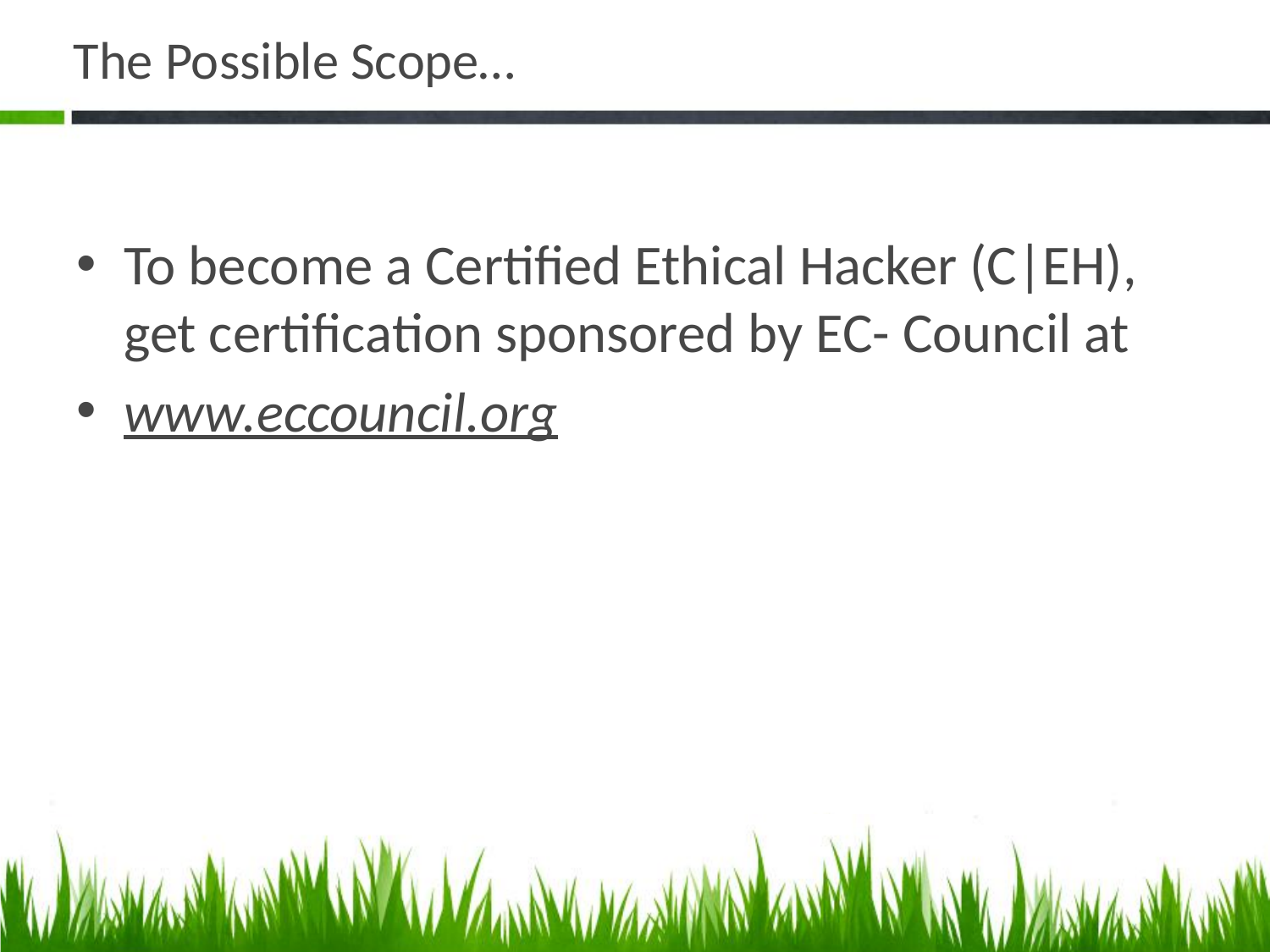

# The Possible Scope…
To become a Certified Ethical Hacker (C|EH), get certification sponsored by EC- Council at
www.eccouncil.org